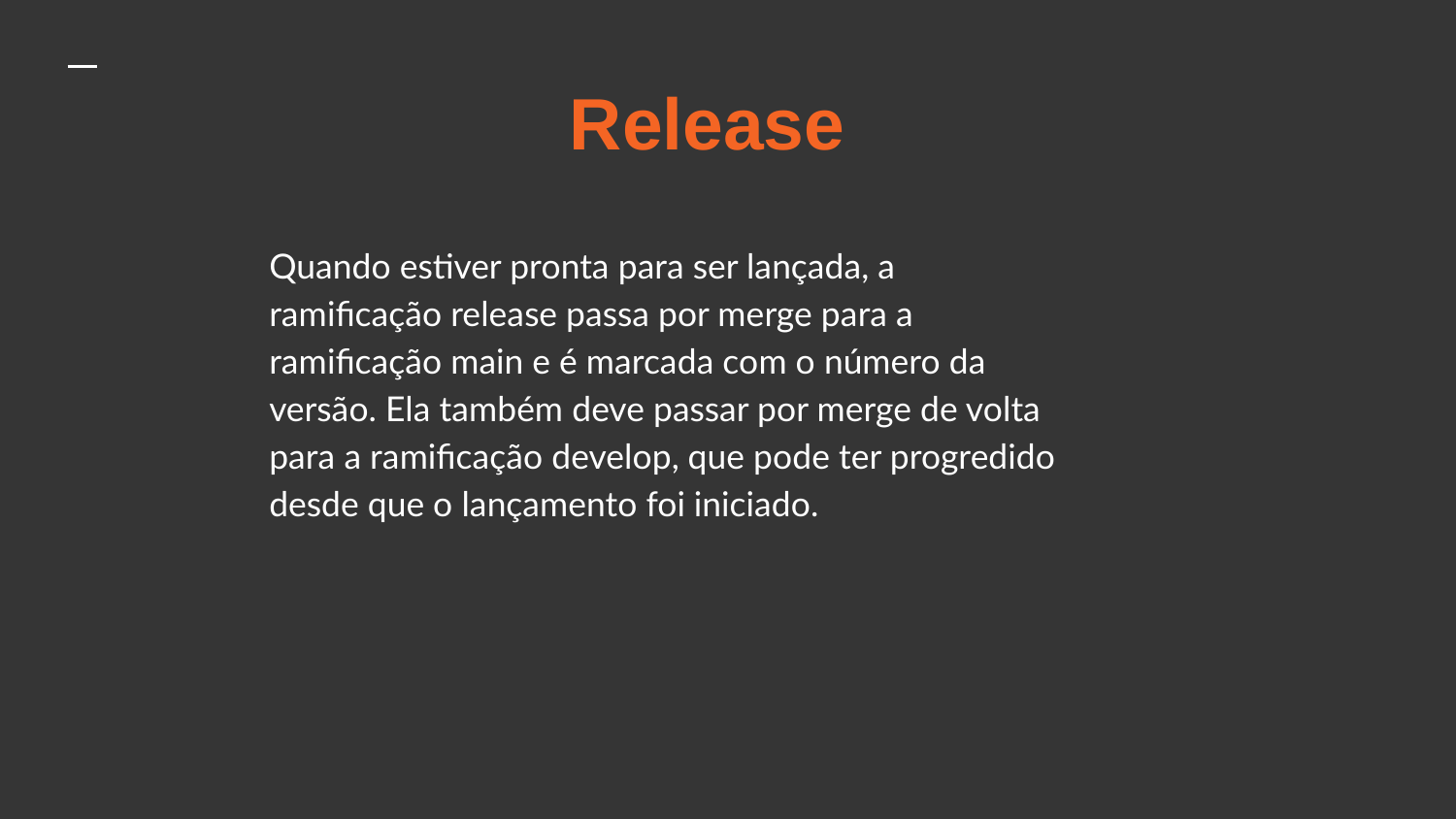

Release

# Quando estiver pronta para ser lançada, a ramificação release passa por merge para a ramificação main e é marcada com o número da versão. Ela também deve passar por merge de volta para a ramificação develop, que pode ter progredido desde que o lançamento foi iniciado.